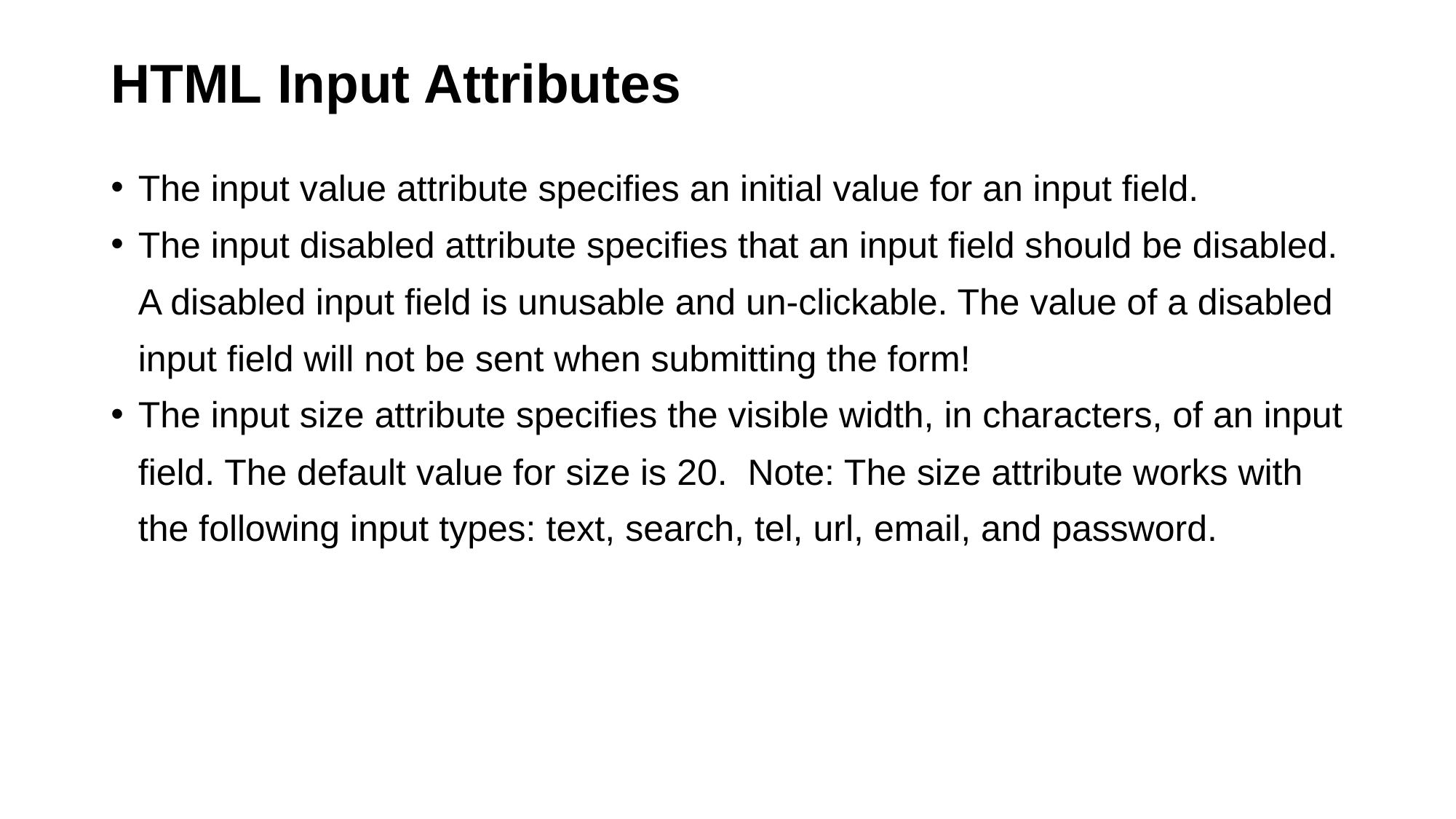

# HTML Input Attributes
The input value attribute specifies an initial value for an input field.
The input disabled attribute specifies that an input field should be disabled. A disabled input field is unusable and un-clickable. The value of a disabled input field will not be sent when submitting the form!
The input size attribute specifies the visible width, in characters, of an input field. The default value for size is 20.  Note: The size attribute works with the following input types: text, search, tel, url, email, and password.